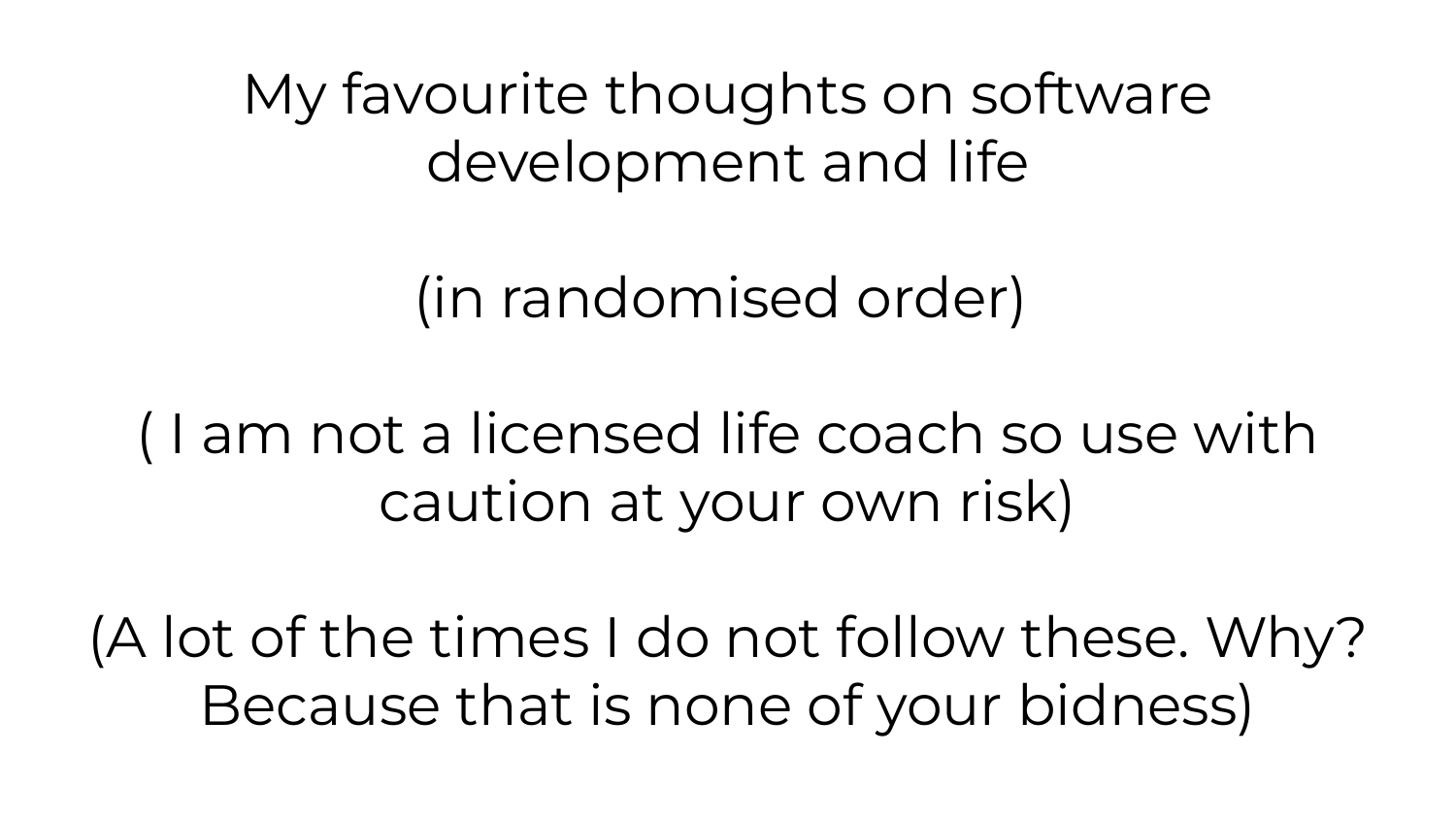

# My favourite thoughts on software development and life

(in randomised order)

( I am not a licensed life coach so use with caution at your own risk)

(A lot of the times I do not follow these. Why? Because that is none of your bidness)